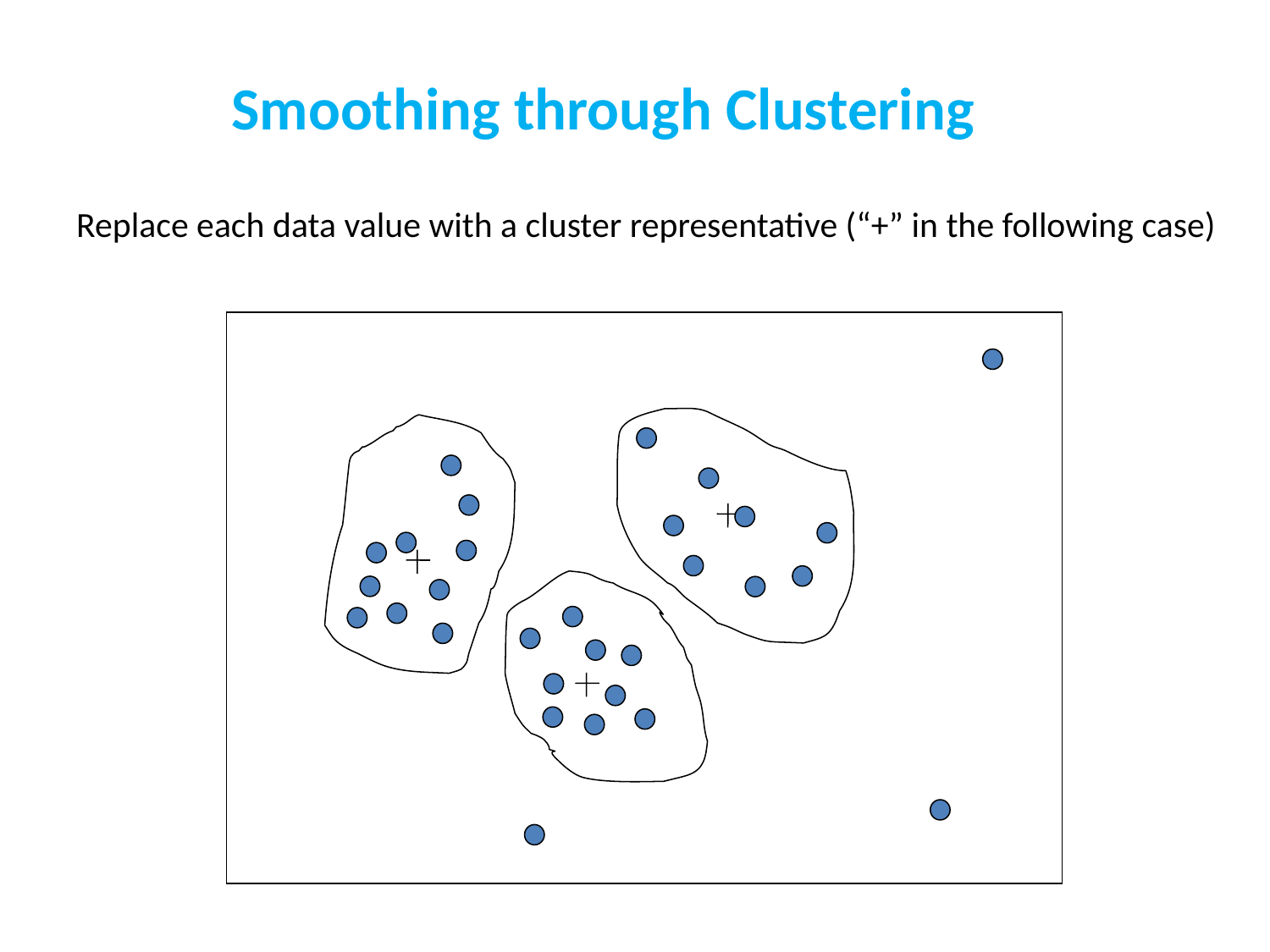

# Smoothing through Clustering
Replace each data value with a cluster representative (“+” in the following case)